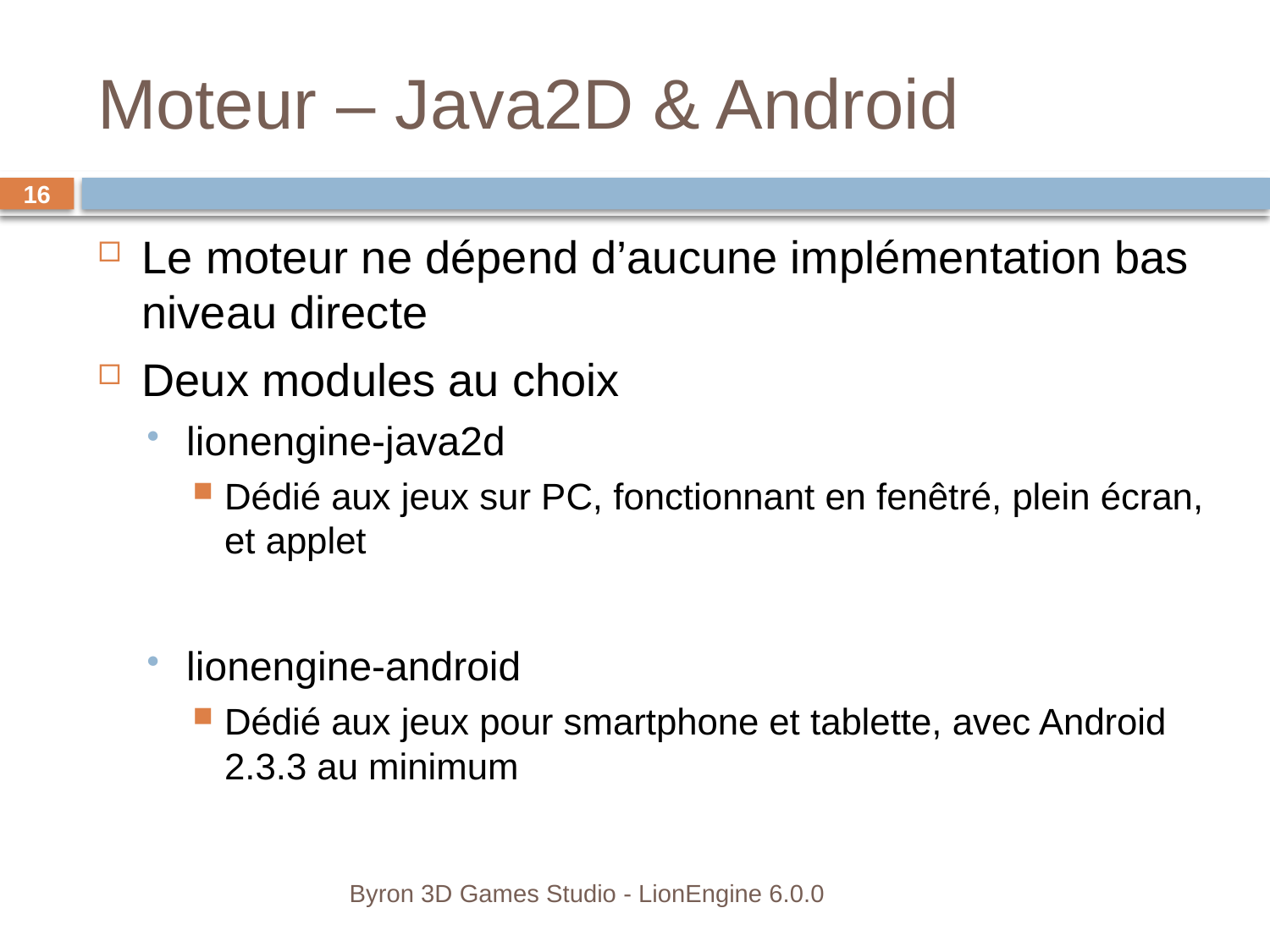

# Moteur – Java2D & Android
16
Le moteur ne dépend d’aucune implémentation bas niveau directe
Deux modules au choix
lionengine-java2d
Dédié aux jeux sur PC, fonctionnant en fenêtré, plein écran, et applet

lionengine-android
Dédié aux jeux pour smartphone et tablette, avec Android 2.3.3 au minimum

Byron 3D Games Studio - LionEngine 6.0.0